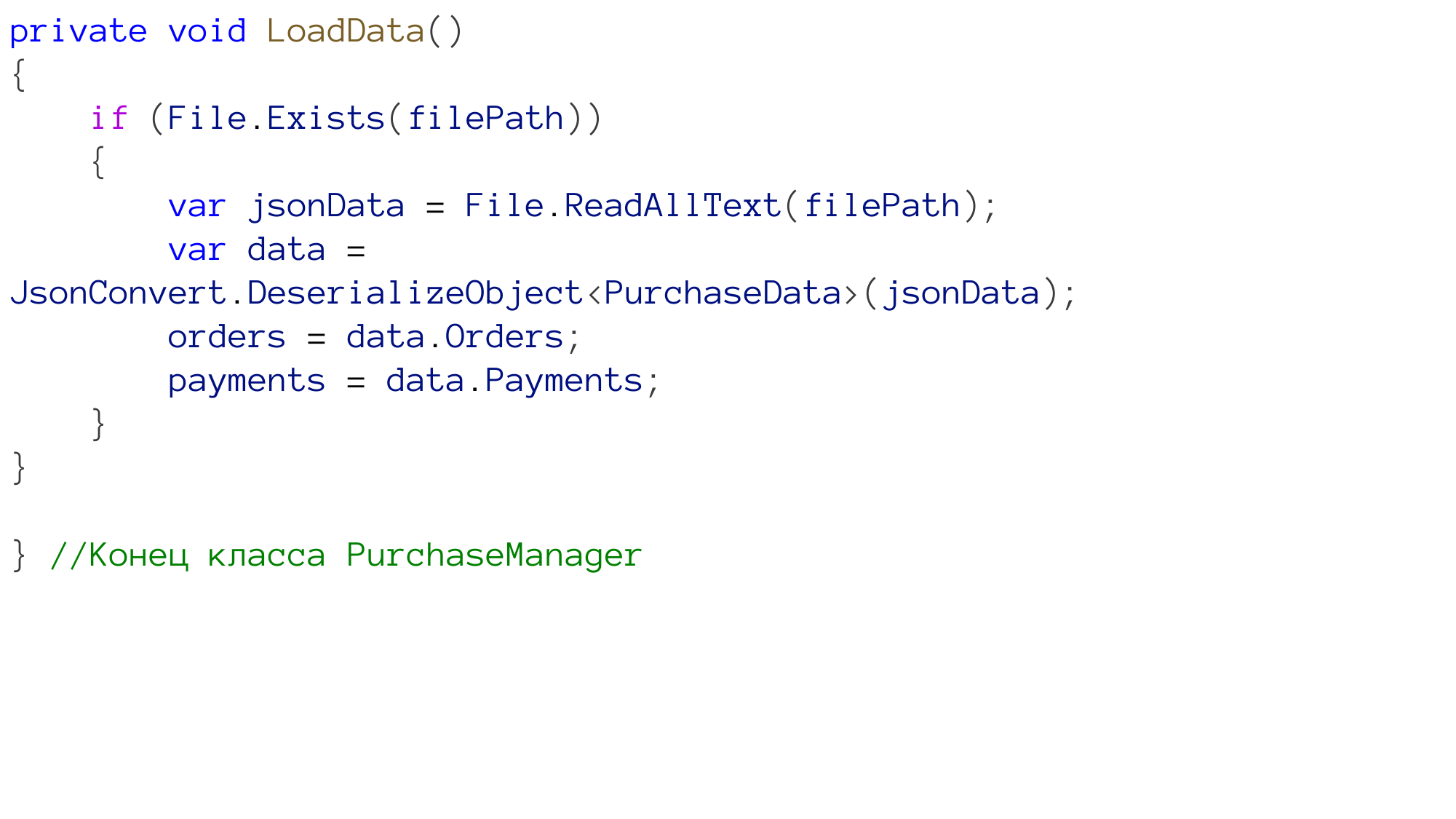

private void LoadData()
{
    if (File.Exists(filePath))
    {
        var jsonData = File.ReadAllText(filePath);
        var data = JsonConvert.DeserializeObject<PurchaseData>(jsonData);
        orders = data.Orders;
        payments = data.Payments;
    }
}

} //Конец класса PurchaseManager